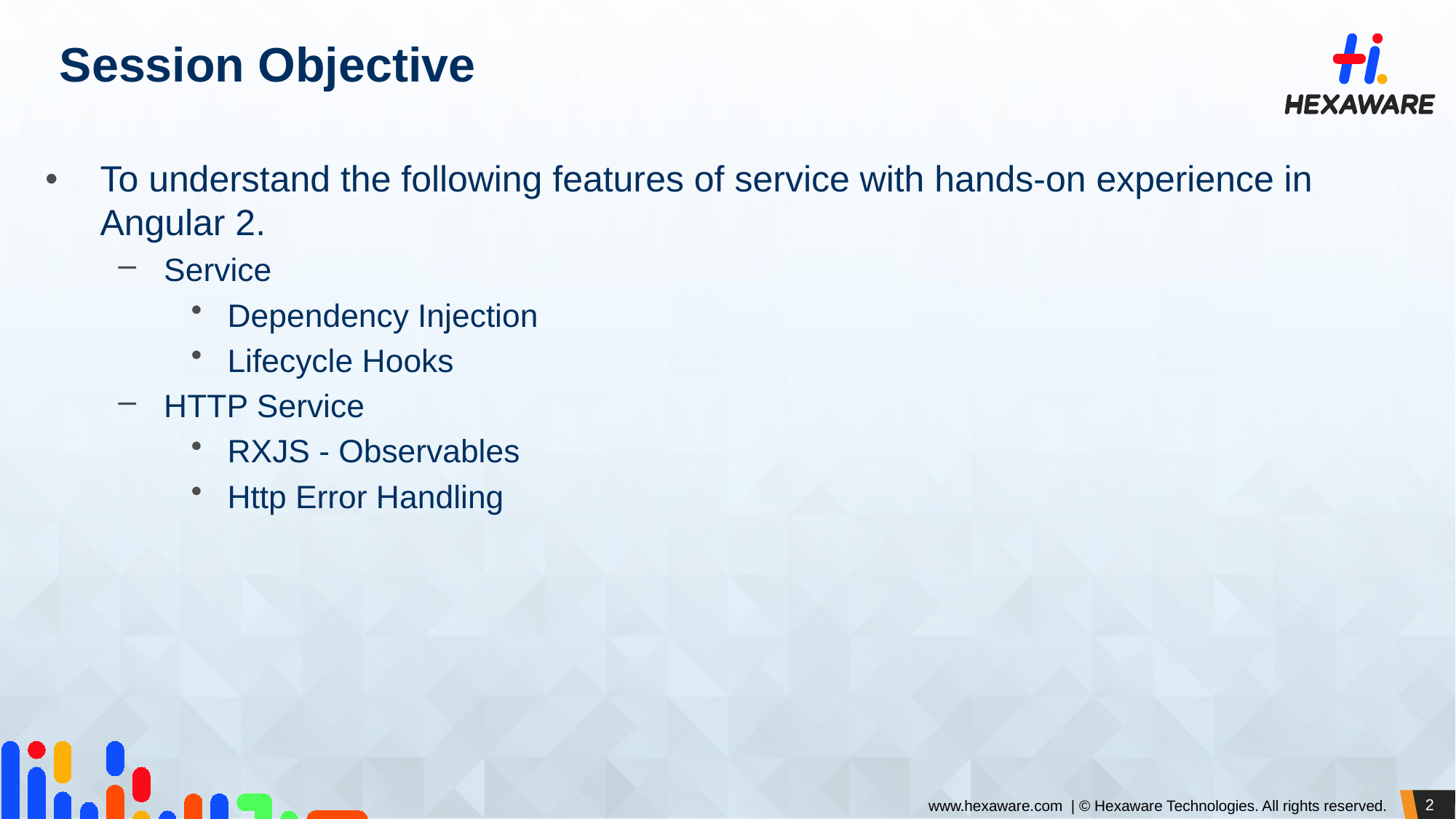

# Session Objective
To understand the following features of service with hands-on experience in Angular 2.
Service
Dependency Injection
Lifecycle Hooks
HTTP Service
RXJS - Observables
Http Error Handling